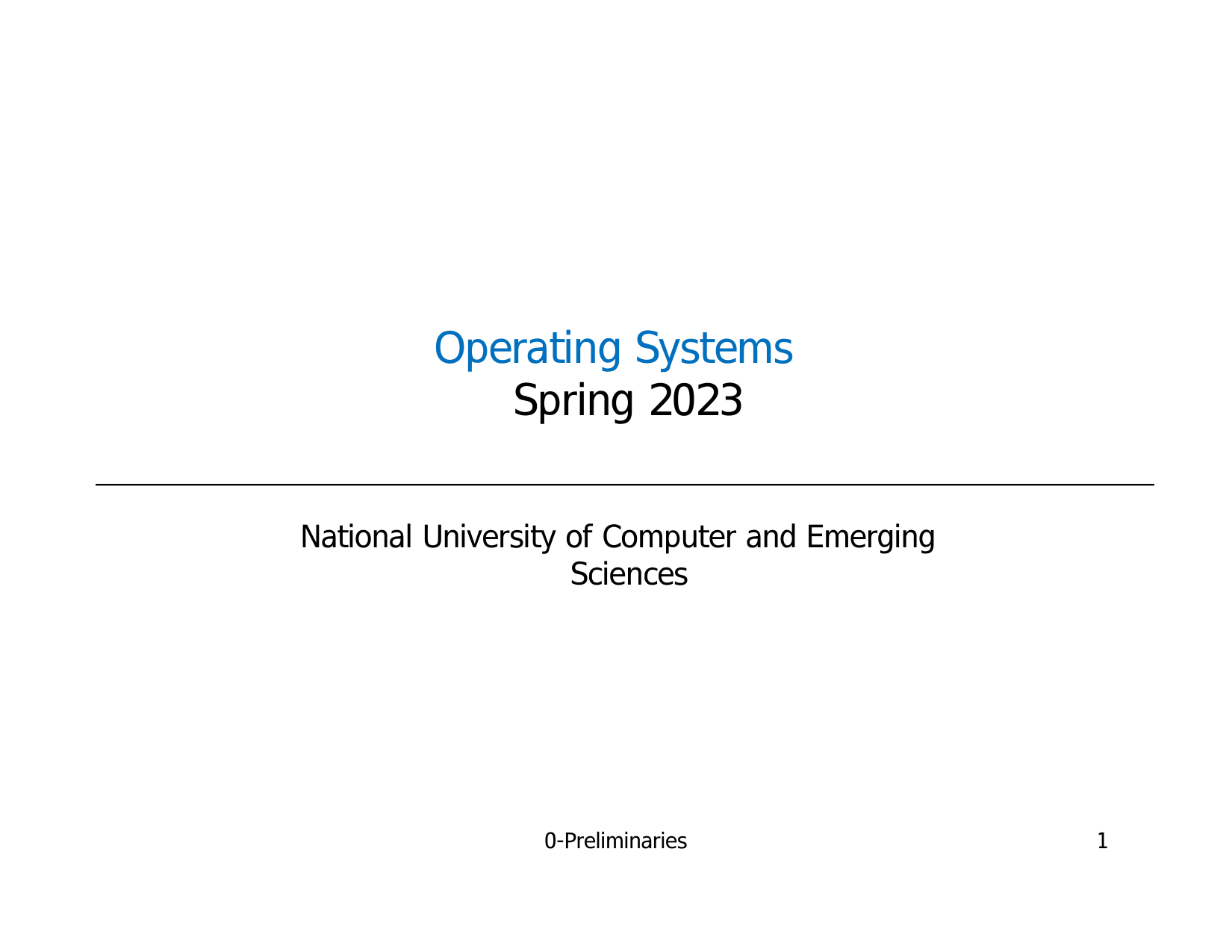

# Operating Systems  Spring 2023
National University of Computer and Emerging  Sciences
0-Preliminaries
1